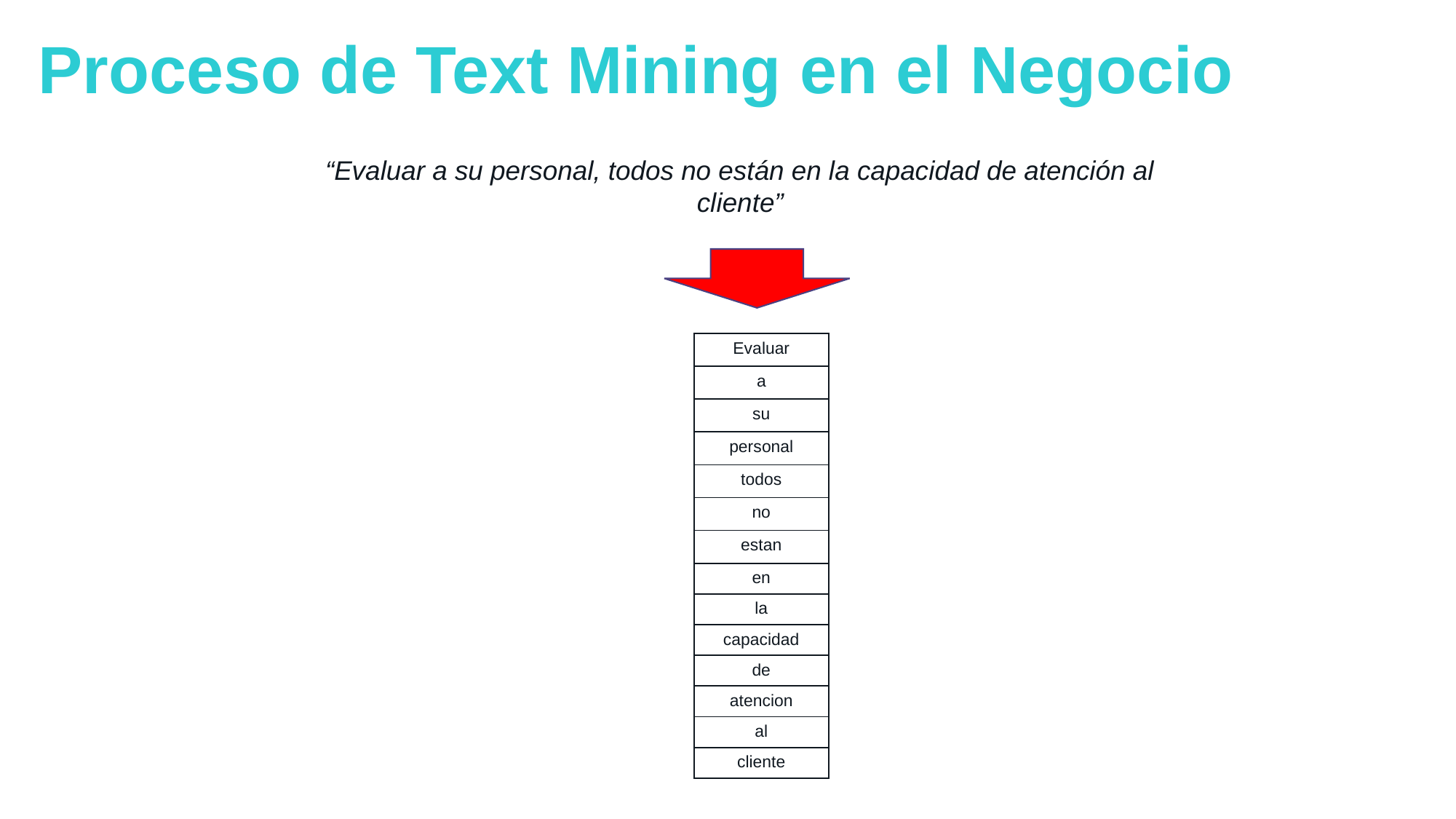

Proceso de Text Mining en el Negocio
“Evaluar a su personal, todos no están en la capacidad de atención al cliente”

| Evaluar |
| --- |
| a |
| su |
| personal |
| todos |
| no |
| estan |
| en |
| la |
| capacidad |
| de |
| atencion |
| al |
| cliente |